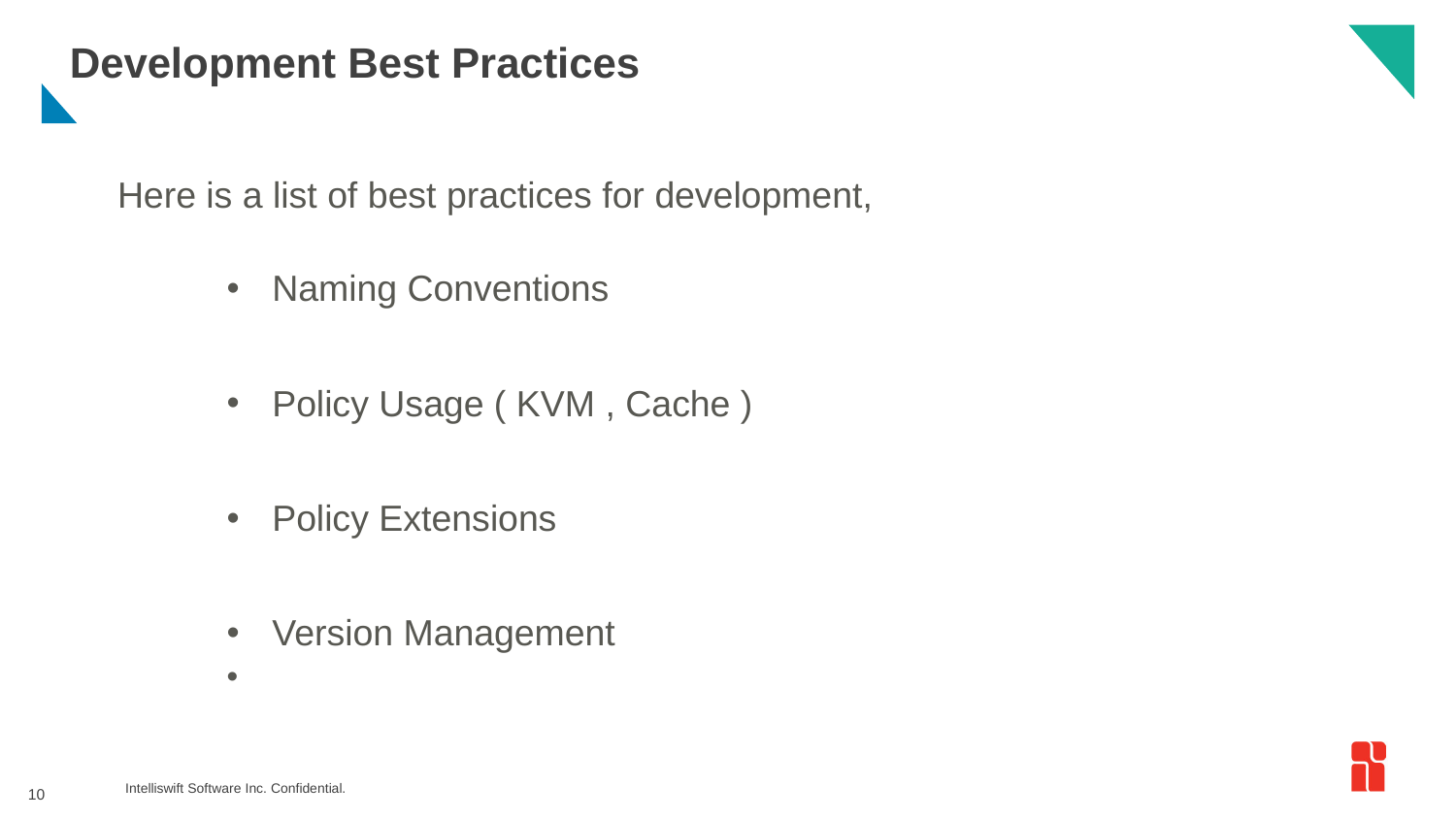

# Development Best Practices
Here is a list of best practices for development,

Naming Conventions

Policy Usage ( KVM , Cache )

Policy Extensions

Version Management